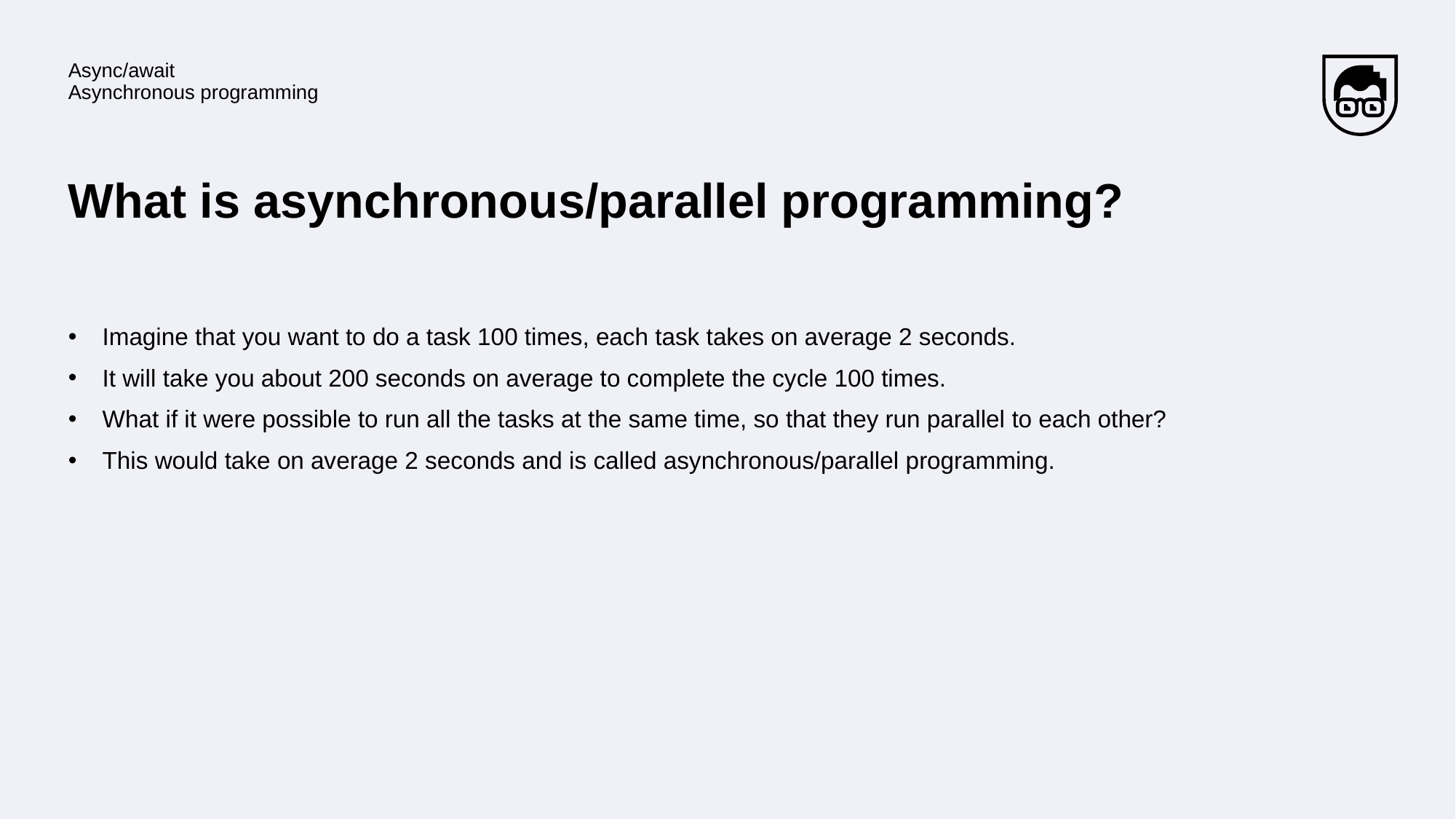

Async/await
Asynchronous programming
# What is asynchronous/parallel programming?
Imagine that you want to do a task 100 times, each task takes on average 2 seconds.
It will take you about 200 seconds on average to complete the cycle 100 times.
What if it were possible to run all the tasks at the same time, so that they run parallel to each other?
This would take on average 2 seconds and is called asynchronous/parallel programming.